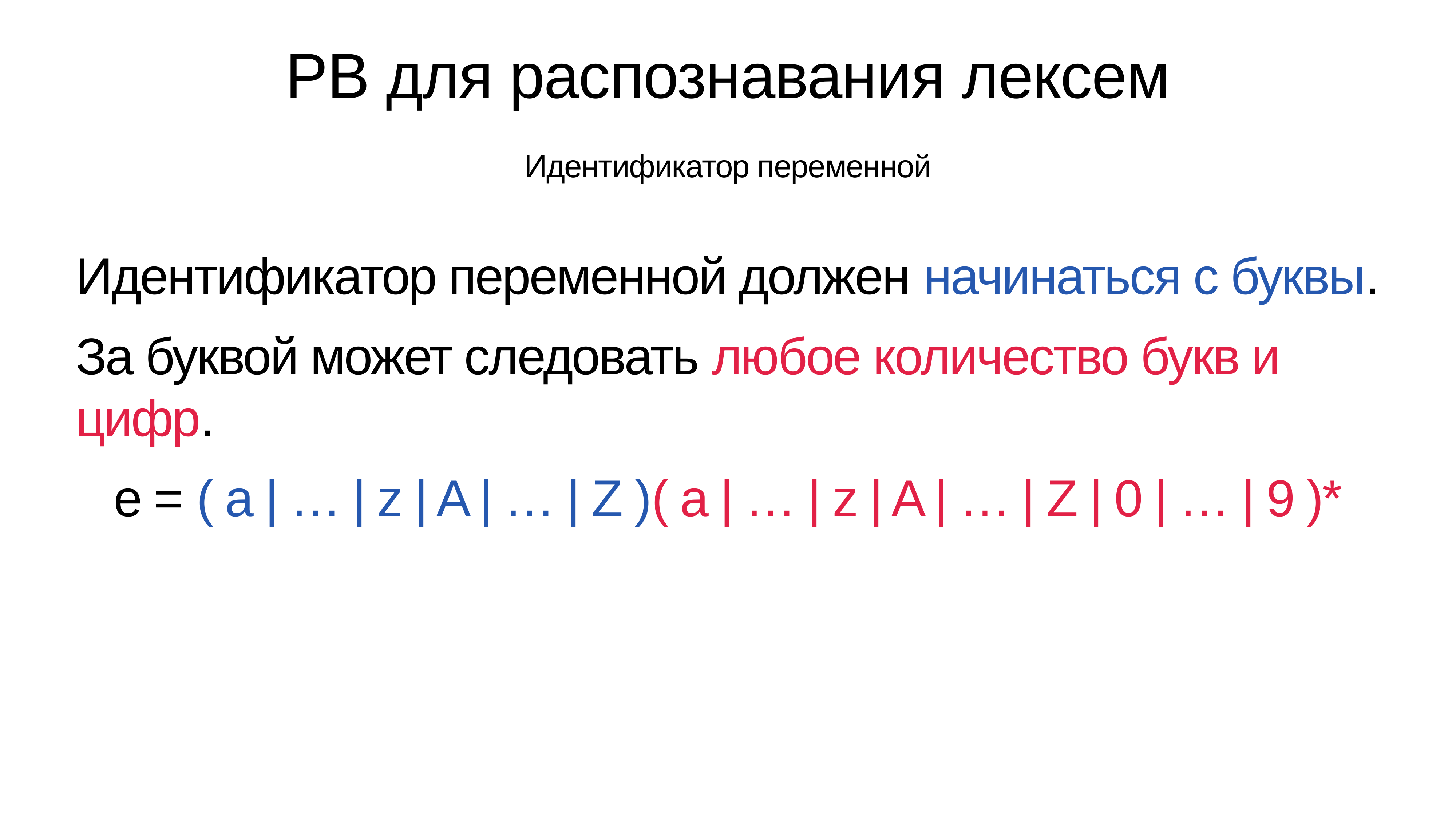

# РВ для распознавания лексем
Идентификатор переменной
Идентификатор переменной должен начинаться с буквы.
За буквой может следовать любое количество букв и цифр.
e = ( a | … | z | A | … | Z )( a | … | z | A | … | Z | 0 | … | 9 )*